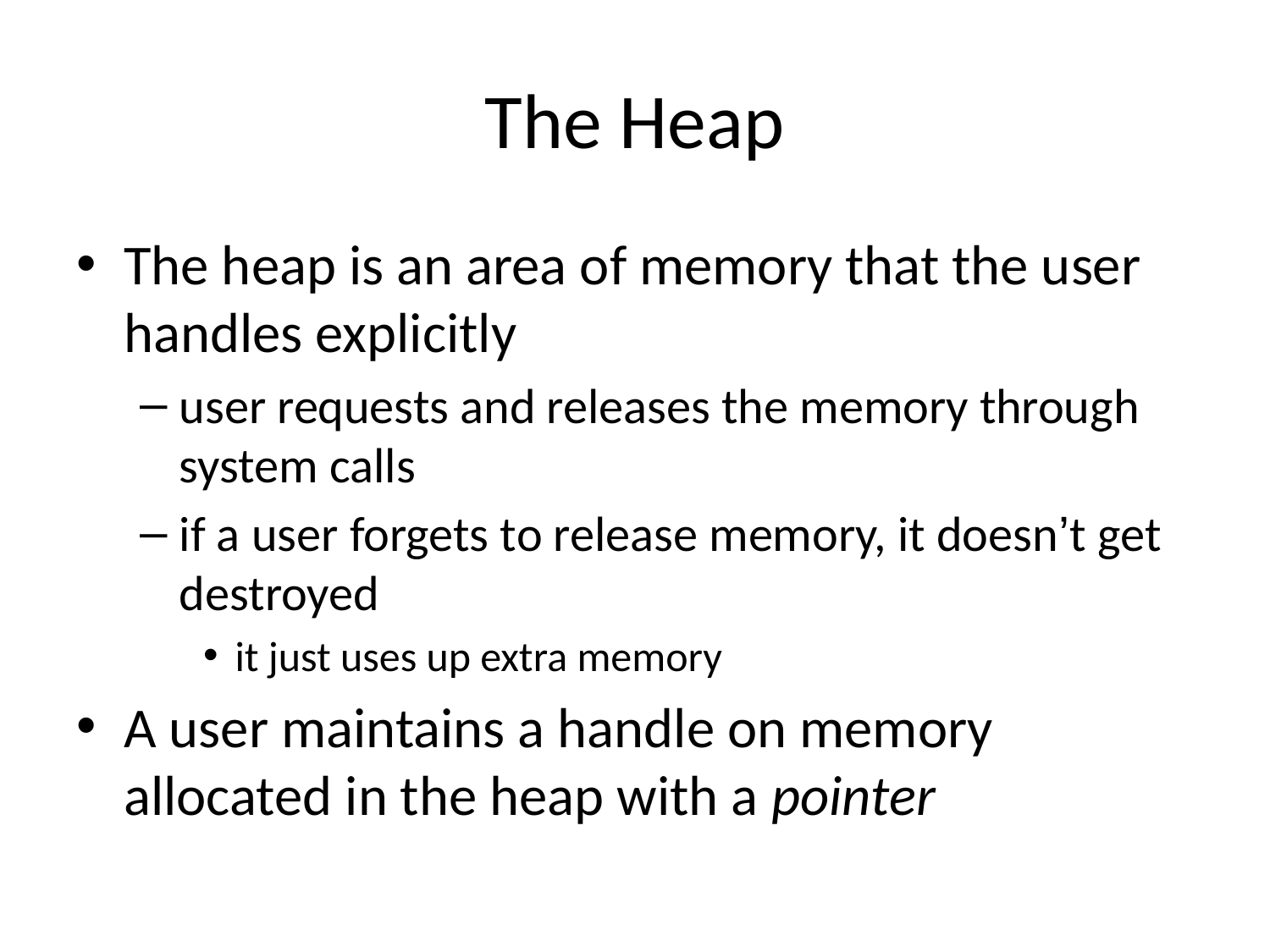

# The Heap
The heap is an area of memory that the user handles explicitly
user requests and releases the memory through system calls
if a user forgets to release memory, it doesn’t get destroyed
it just uses up extra memory
A user maintains a handle on memory allocated in the heap with a pointer